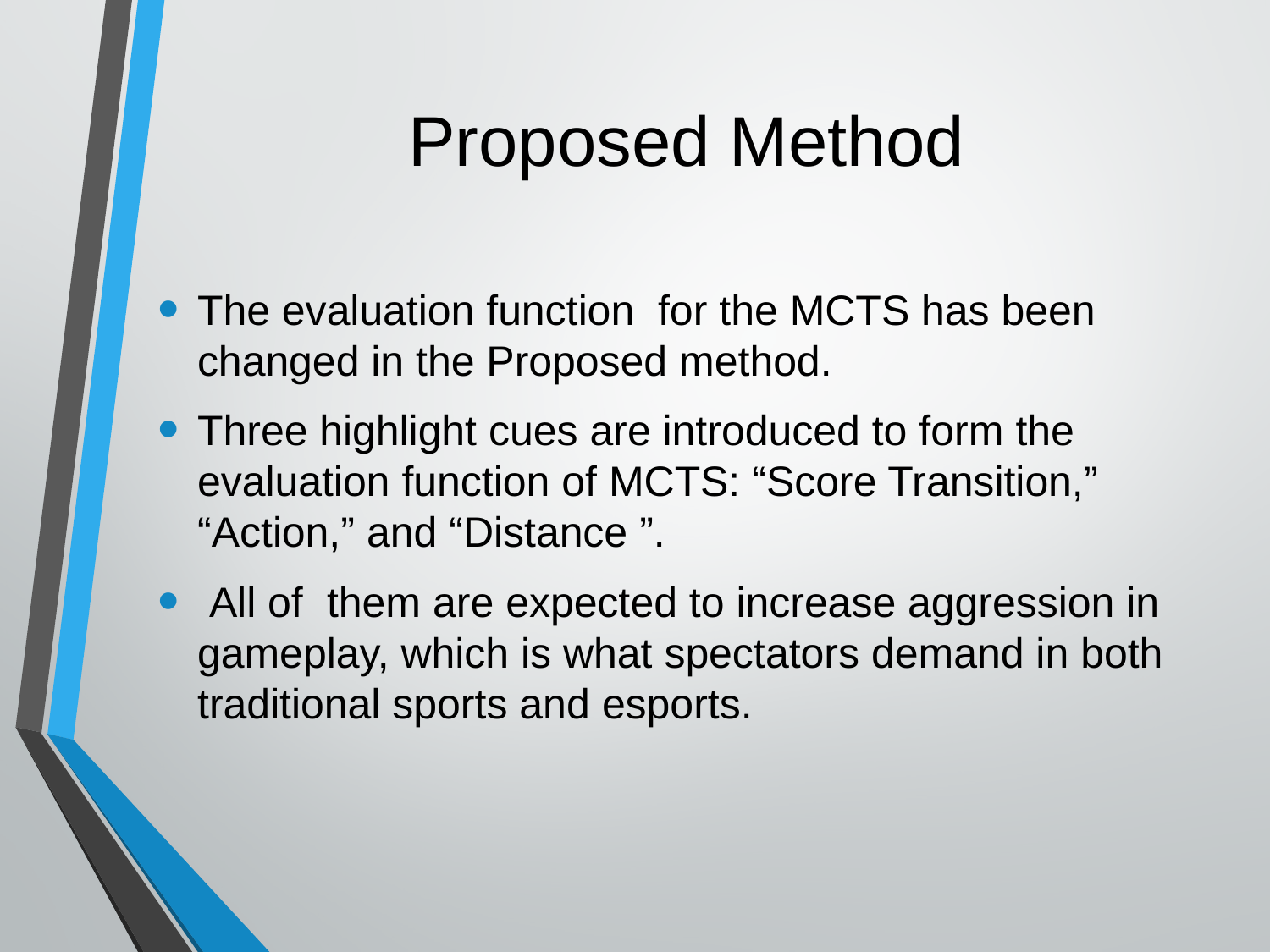

# Proposed Method
The evaluation function  for the MCTS has been changed in the Proposed method.
Three highlight cues are introduced to form the evaluation function of MCTS: “Score Transition,” “Action,” and “Distance ”.
 All of  them are expected to increase aggression in gameplay, which is what spectators demand in both traditional sports and esports.